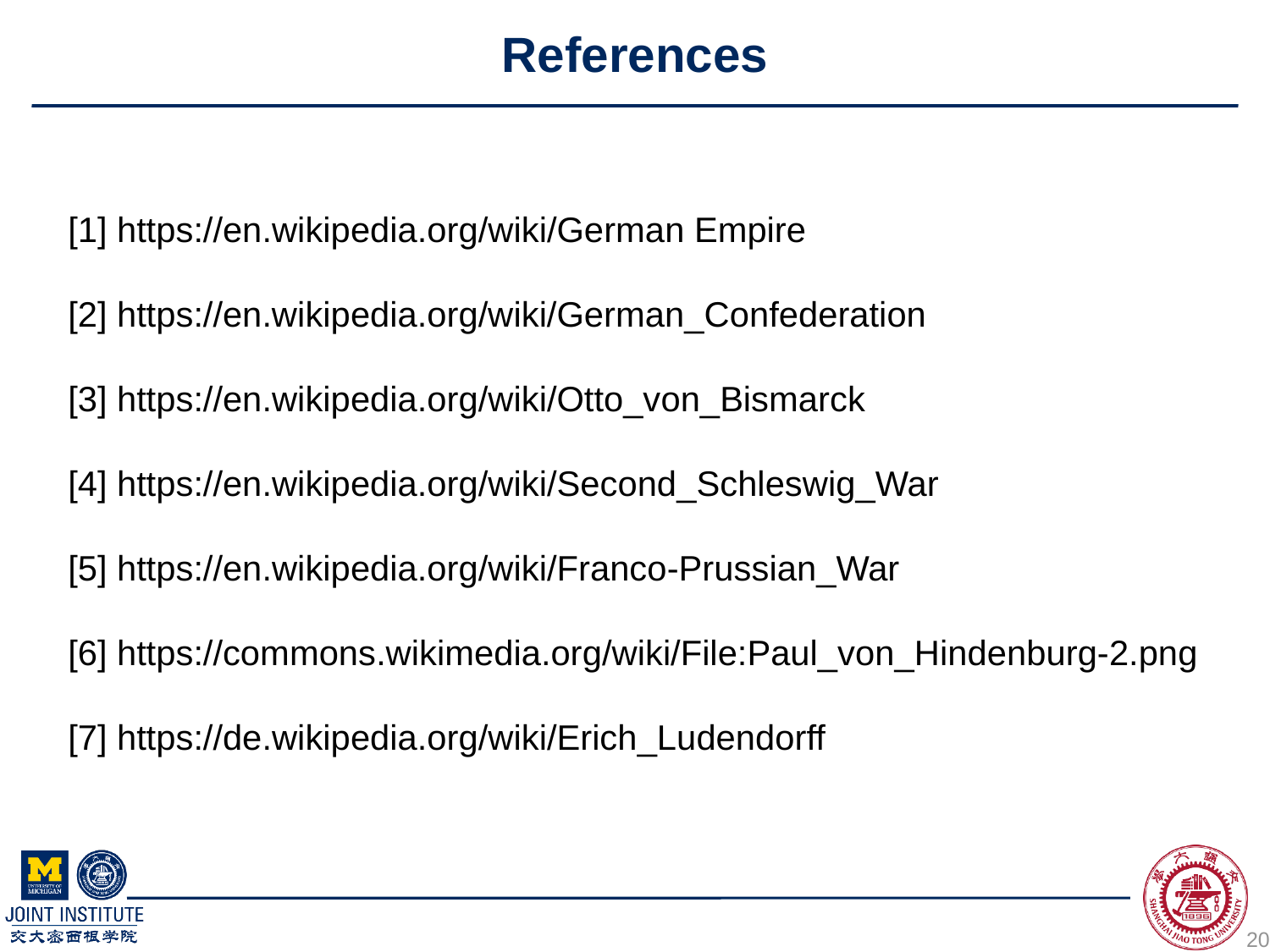

# References
[1] https://en.wikipedia.org/wiki/German Empire
[2] https://en.wikipedia.org/wiki/German_Confederation
[3] https://en.wikipedia.org/wiki/Otto_von_Bismarck
[4] https://en.wikipedia.org/wiki/Second_Schleswig_War
[5] https://en.wikipedia.org/wiki/Franco-Prussian_War
[6] https://commons.wikimedia.org/wiki/File:Paul_von_Hindenburg-2.png
[7] https://de.wikipedia.org/wiki/Erich_Ludendorff

20